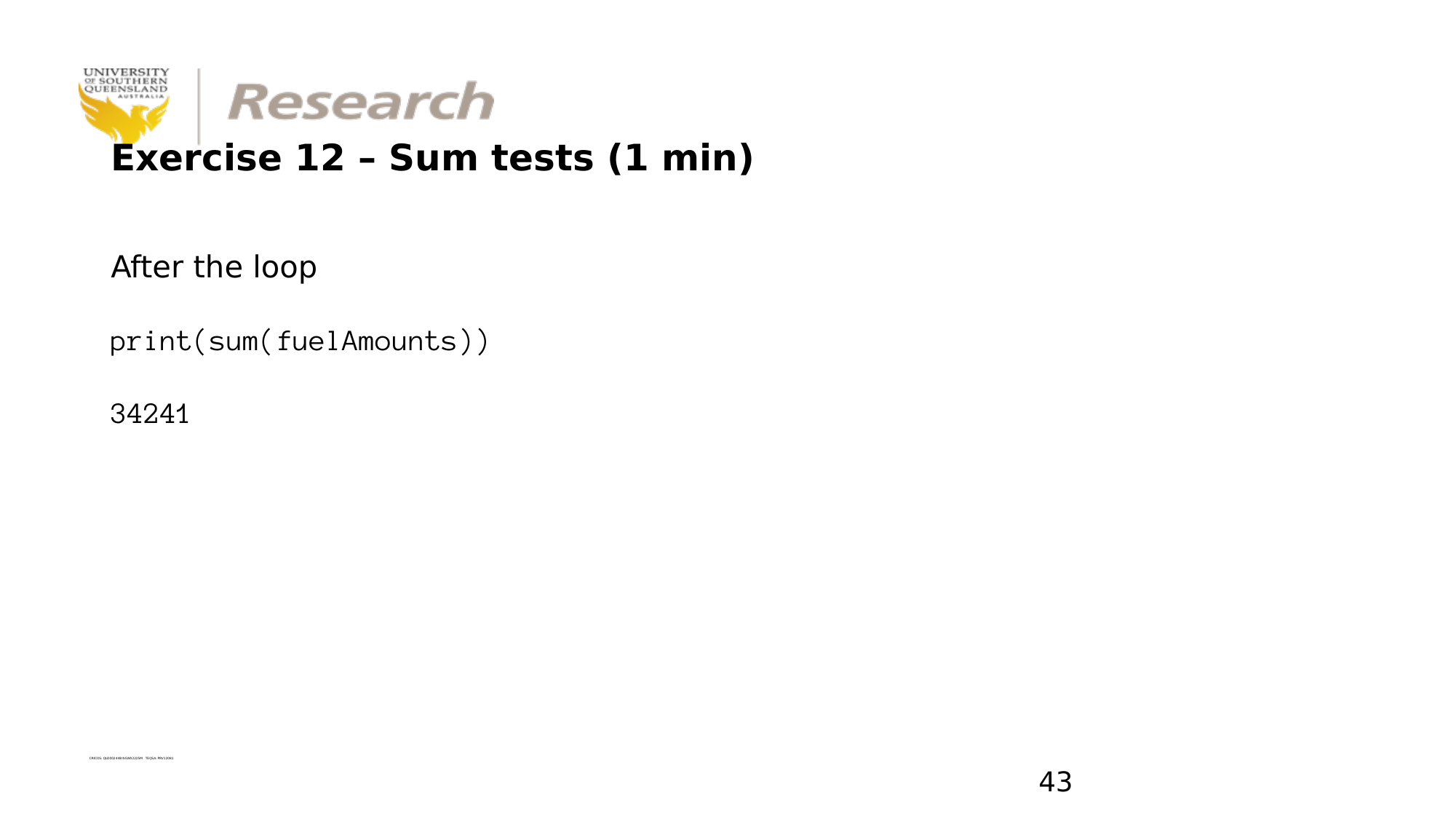

# Exercise 12 – Sum tests (1 min)

After the loop

print(sum(fuelAmounts))

34241

43